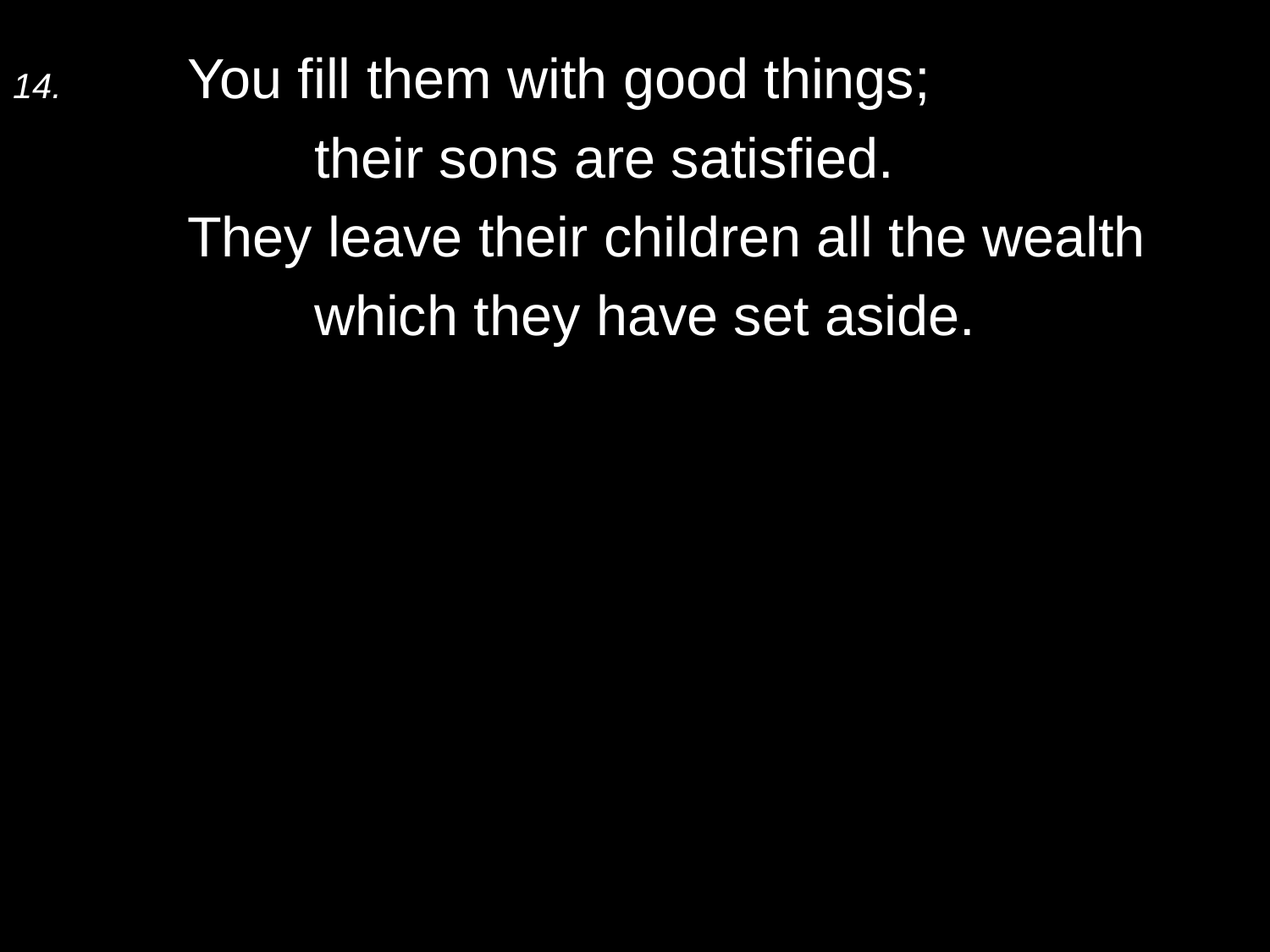

14.	You fill them with good things;
		their sons are satisfied.
	They leave their children all the wealth
		which they have set aside.